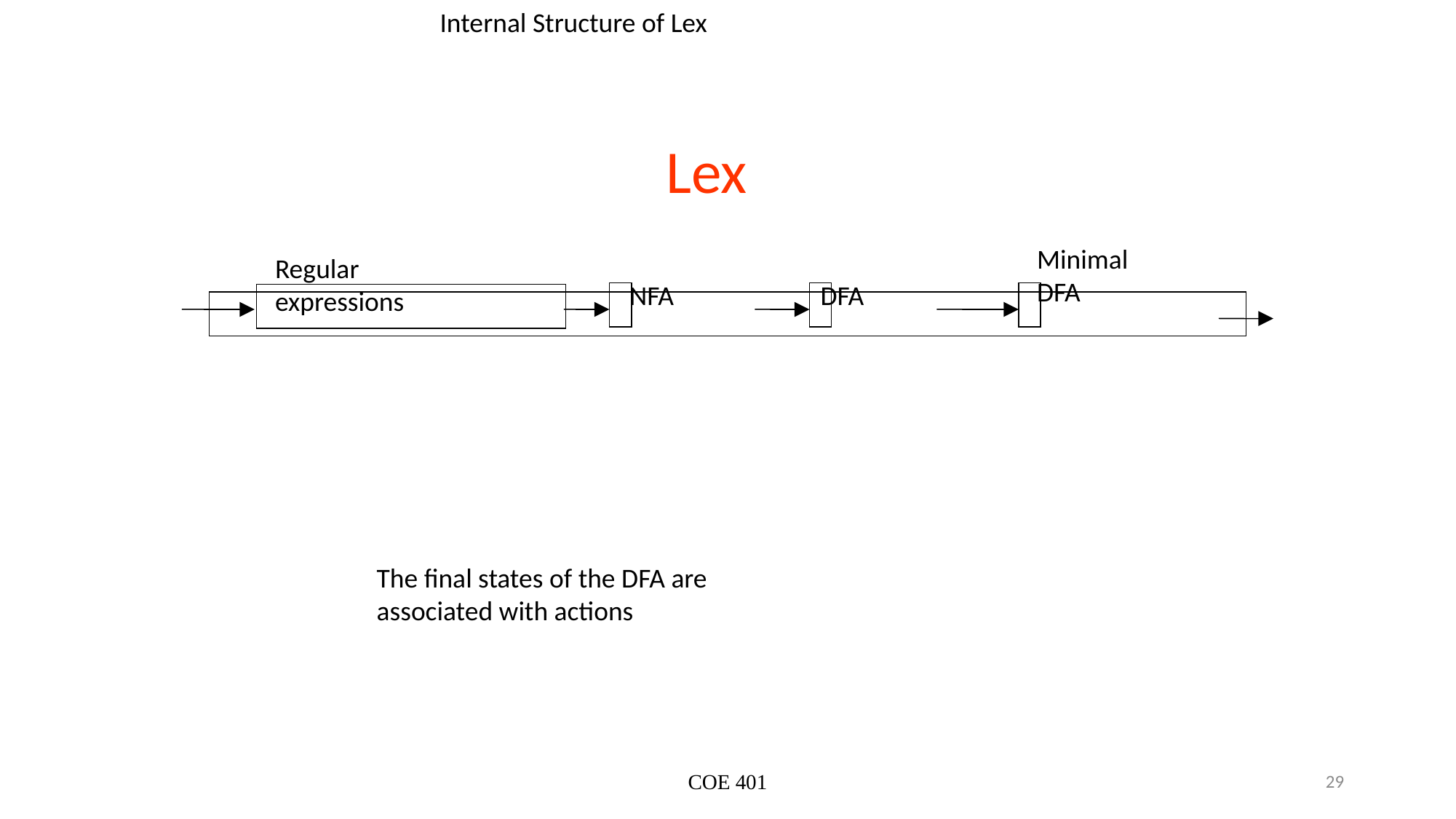

Internal Structure of Lex
Lex
Minimal
DFA
Regular
expressions
NFA
DFA

The final states of the DFA are
associated with actions
COE 401
29